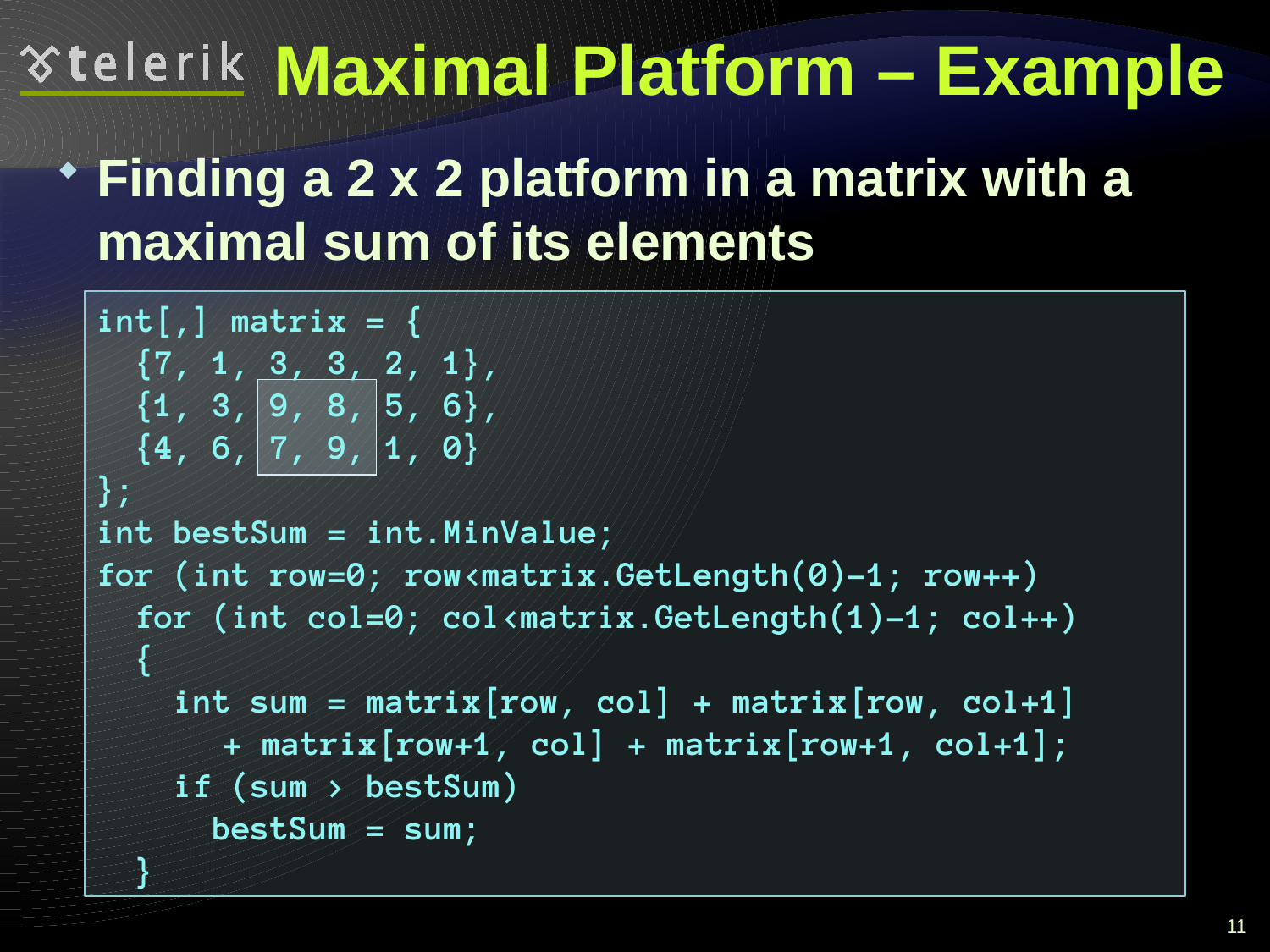

# Maximal Platform – Example
Finding a 2 x 2 platform in a matrix with a maximal sum of its elements
int[,] matrix = {
  {7, 1, 3, 3, 2, 1},
  {1, 3, 9, 8, 5, 6},
  {4, 6, 7, 9, 1, 0}
};
int bestSum = int.MinValue;
for (int row=0; row<matrix.GetLength(0)-1; row++)
  for (int col=0; col<matrix.GetLength(1)-1; col++)
  {
    int sum = matrix[row, col] + matrix[row, col+1]
	+ matrix[row+1, col] + matrix[row+1, col+1];
    if (sum > bestSum)
      bestSum = sum;
  }

11